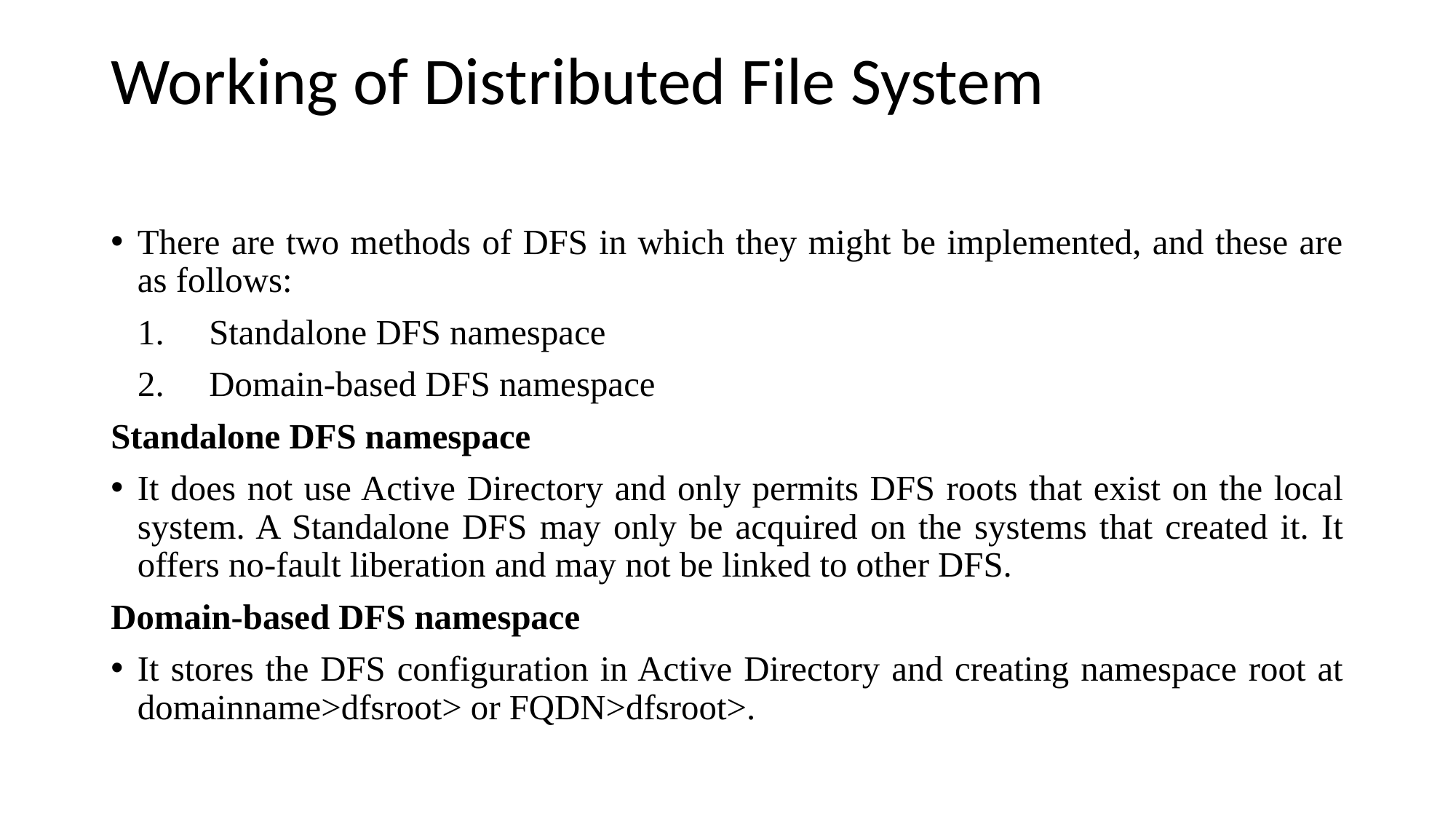

# Working of Distributed File System
There are two methods of DFS in which they might be implemented, and these are as follows:
   1.	Standalone DFS namespace
   2.	Domain-based DFS namespace
Standalone DFS namespace
It does not use Active Directory and only permits DFS roots that exist on the local system. A Standalone DFS may only be acquired on the systems that created it. It offers no-fault liberation and may not be linked to other DFS.
Domain-based DFS namespace
It stores the DFS configuration in Active Directory and creating namespace root at domainname>dfsroot> or FQDN>dfsroot>.